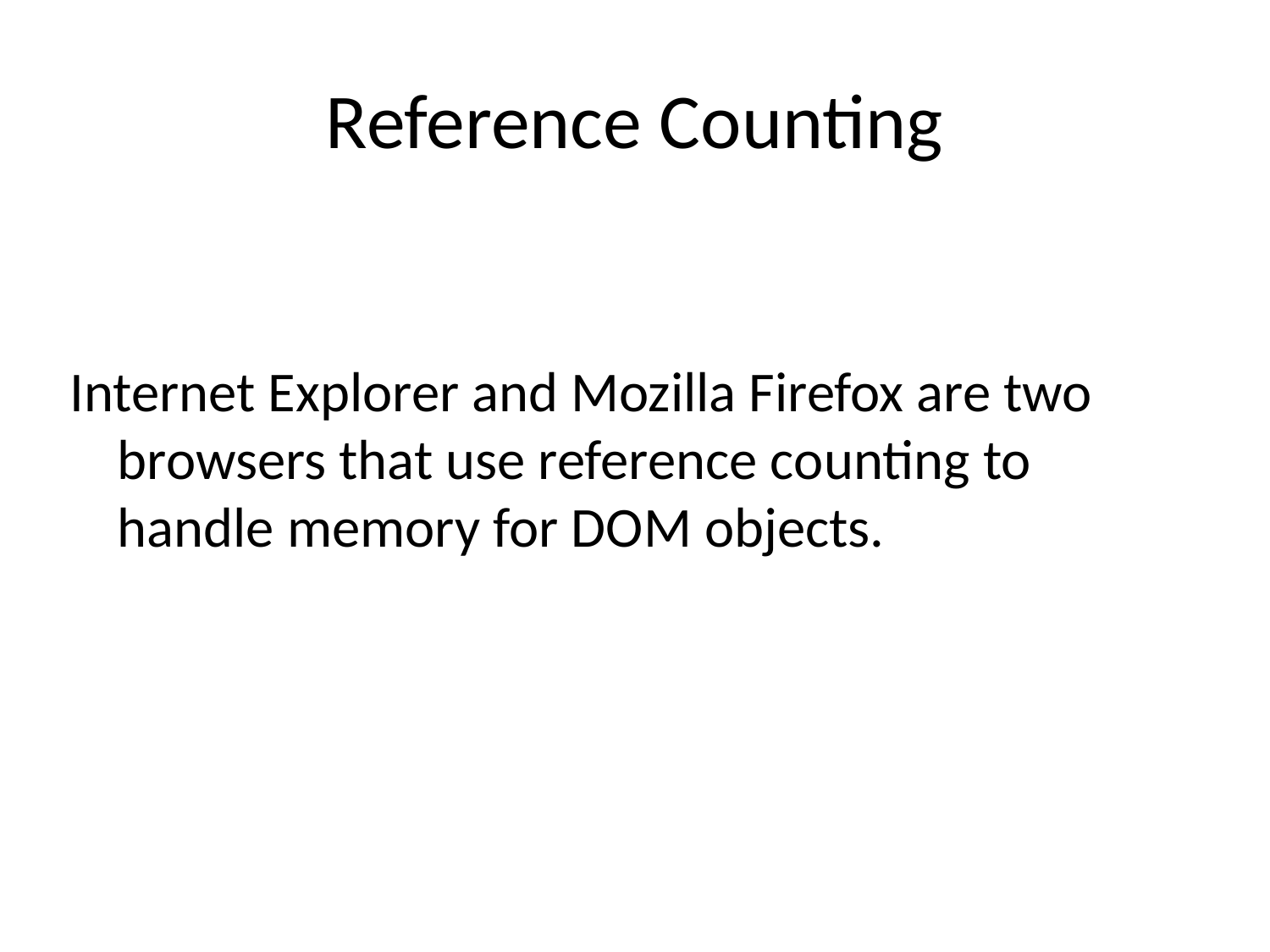

# Reference Counting
Internet Explorer and Mozilla Firefox are two browsers that use reference counting to handle memory for DOM objects.